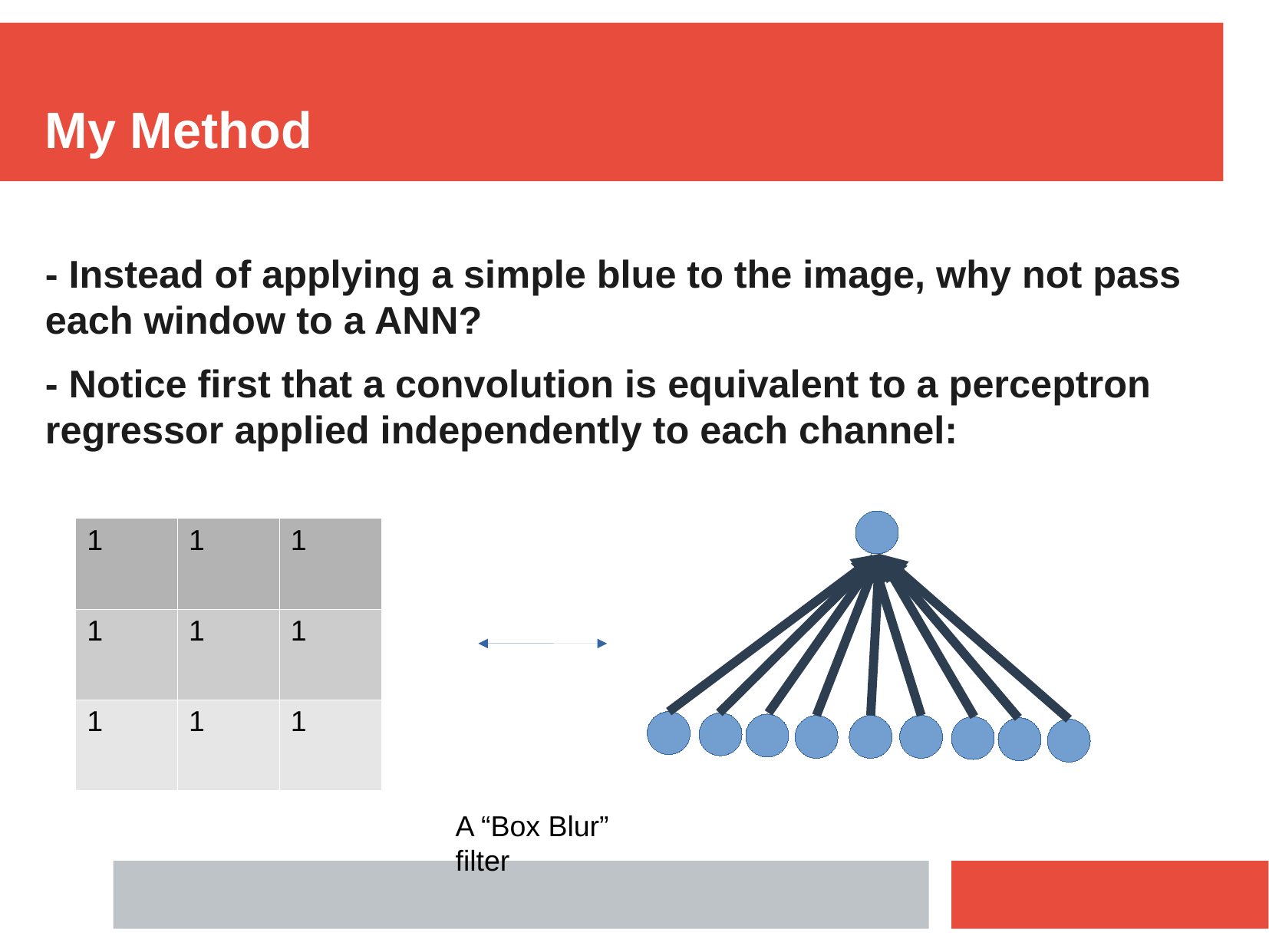

My Method
- Instead of applying a simple blue to the image, why not pass each window to a ANN?
- Notice first that a convolution is equivalent to a perceptron regressor applied independently to each channel:

| 1 | 1 | 1 |
| --- | --- | --- |
| 1 | 1 | 1 |
| 1 | 1 | 1 |

A “Box Blur” filter